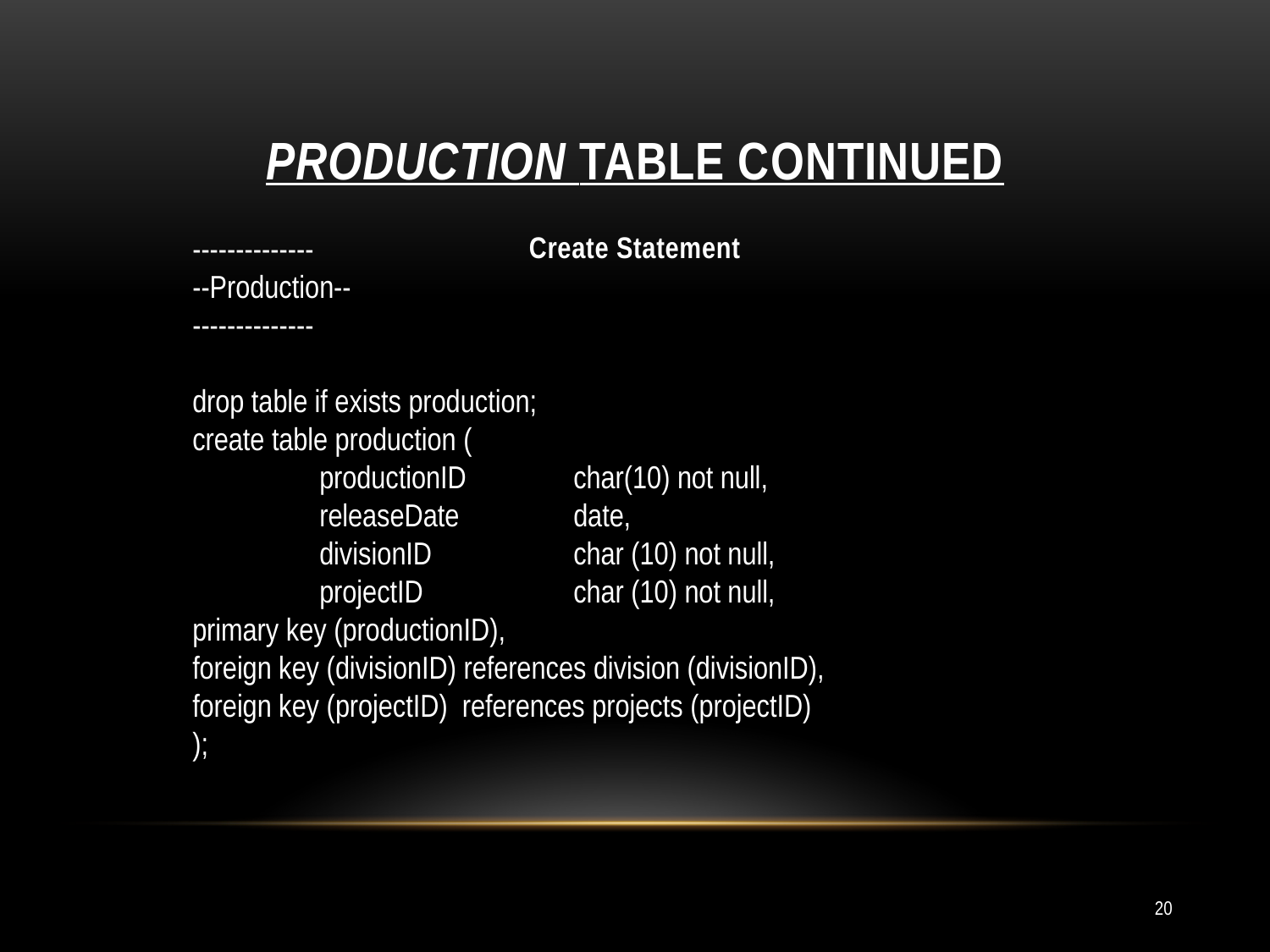

# Production table Continued
Create Statement
--------------
--Production--
--------------

drop table if exists production;
create table production (
	productionID	char(10) not null,
	releaseDate	date,
	divisionID		char (10) not null,
	projectID		char (10) not null,
primary key (productionID),
foreign key (divisionID) references division (divisionID),
foreign key (projectID)  references projects (projectID)
);
20